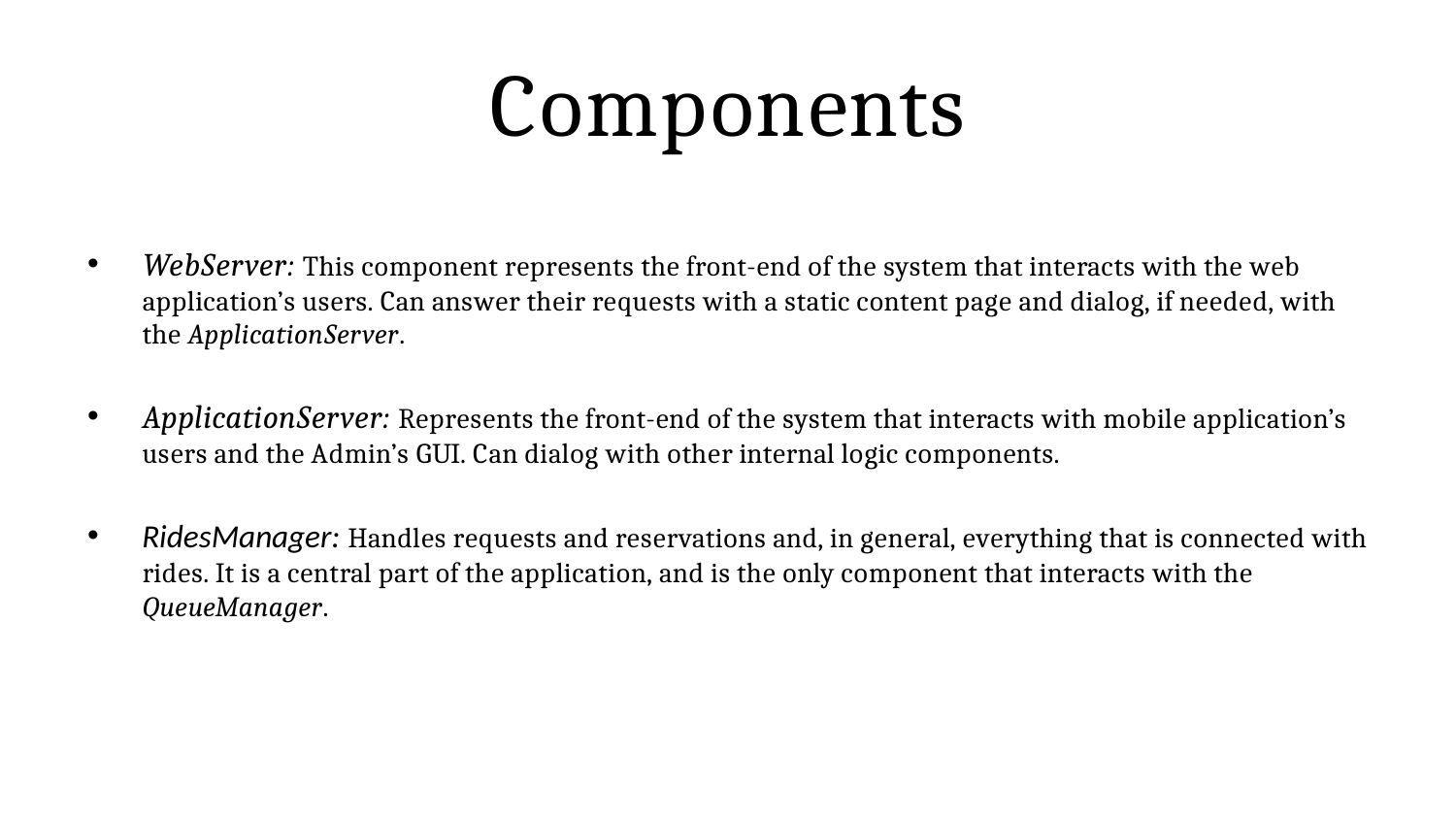

# Components

WebServer: This component represents the front-end of the system that interacts with the web application’s users. Can answer their requests with a static content page and dialog, if needed, with the ApplicationServer.

ApplicationServer: Represents the front-end of the system that interacts with mobile application’s users and the Admin’s GUI. Can dialog with other internal logic components.

RidesManager: Handles requests and reservations and, in general, everything that is connected with rides. It is a central part of the application, and is the only component that interacts with the QueueManager.